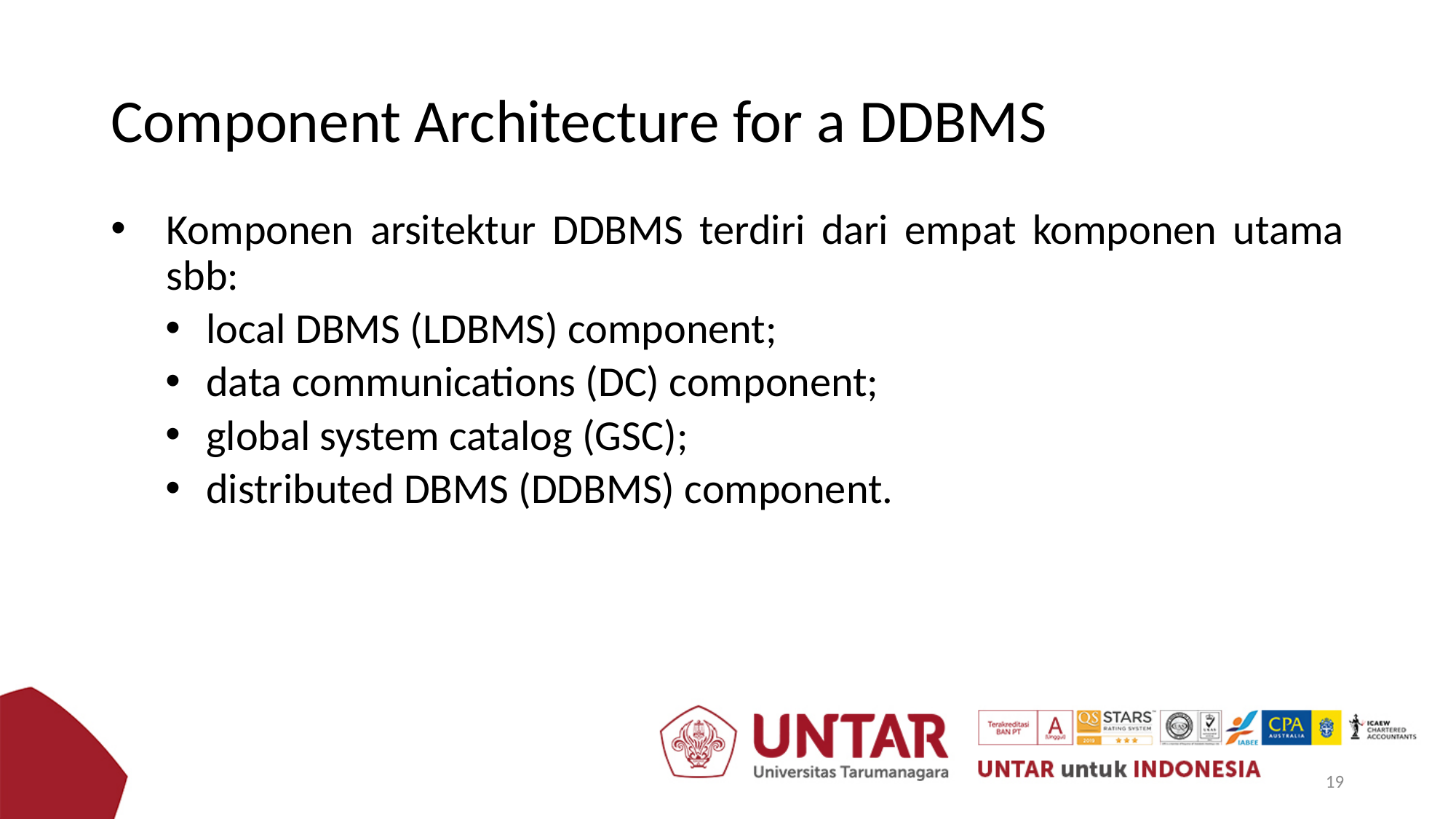

# Component Architecture for a DDBMS
Komponen arsitektur DDBMS terdiri dari empat komponen utama sbb:
local DBMS (LDBMS) component;
data communications (DC) component;
global system catalog (GSC);
distributed DBMS (DDBMS) component.
19